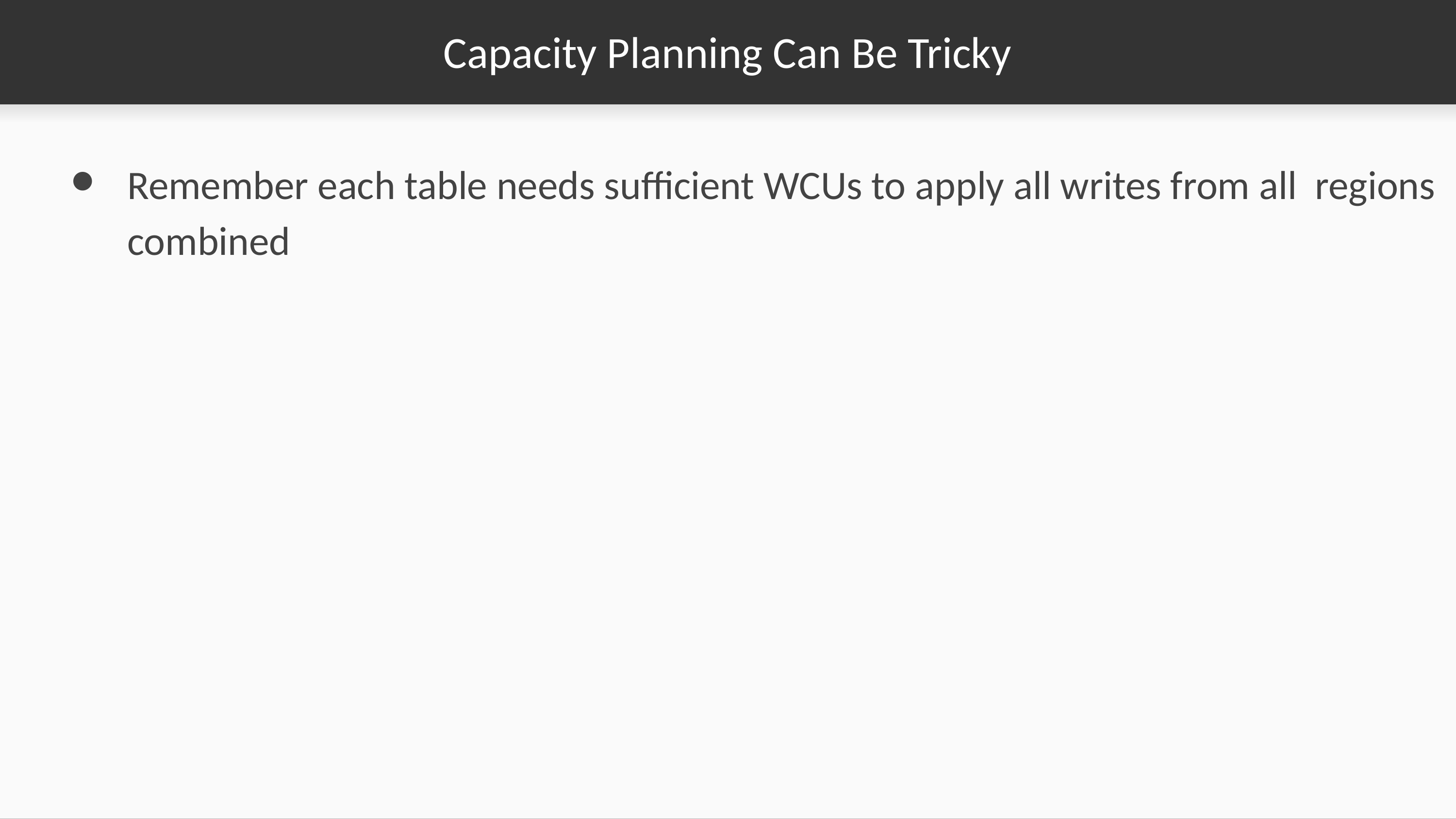

# Capacity Planning Can Be Tricky
Remember each table needs sufficient WCUs to apply all writes from all  regions combined